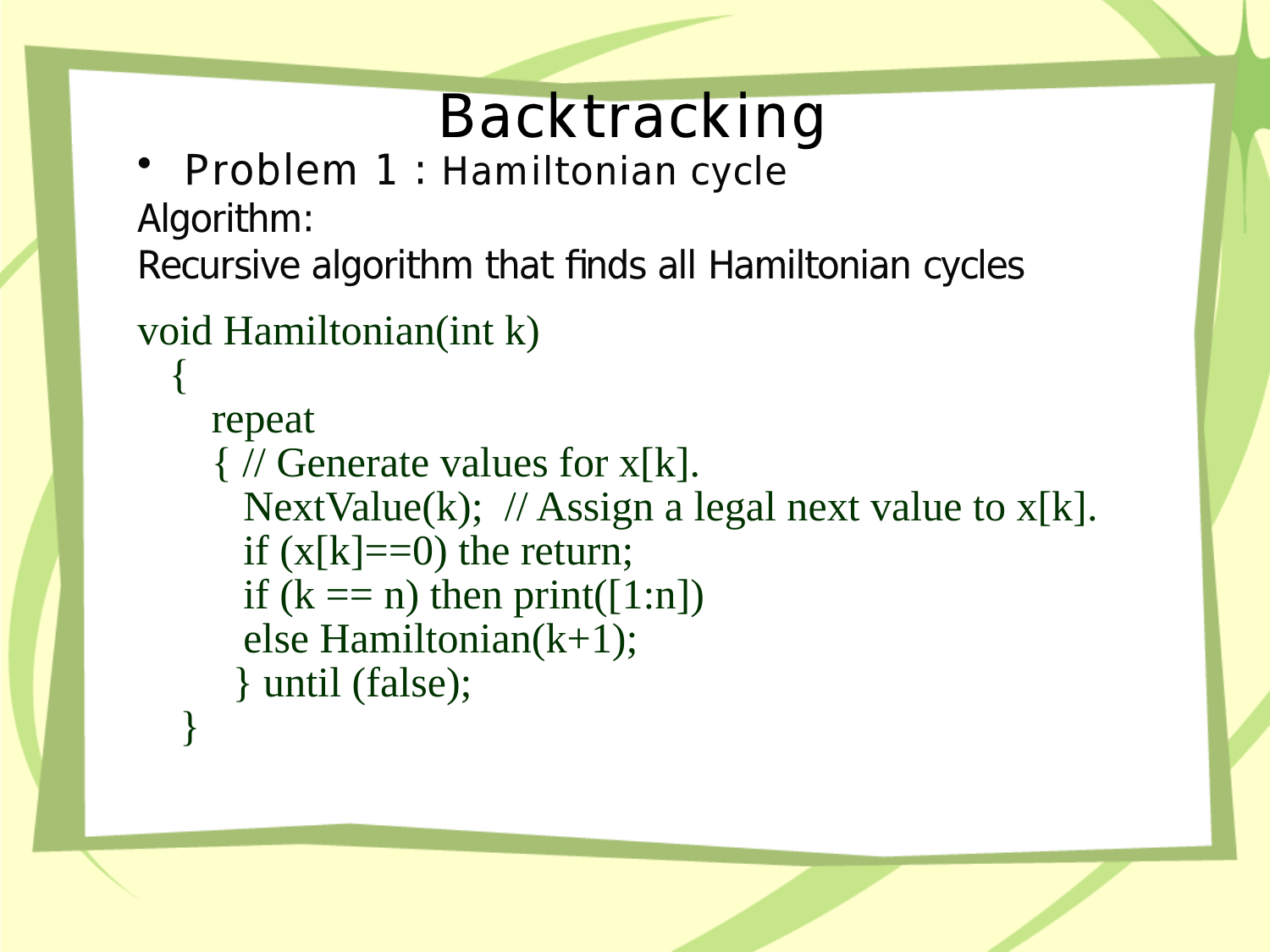

# Backtracking
Problem 1 : Hamiltonian cycle
Algorithm:
Recursive algorithm that finds all Hamiltonian cycles

void Hamiltonian(int k)
   {
       repeat
       { // Generate values for x[k].
          NextValue(k);  // Assign a legal next value to x[k].
          if (x[k]==0) the return;
          if (k == n) then print([1:n])
          else Hamiltonian(k+1);
         } until (false);
    }